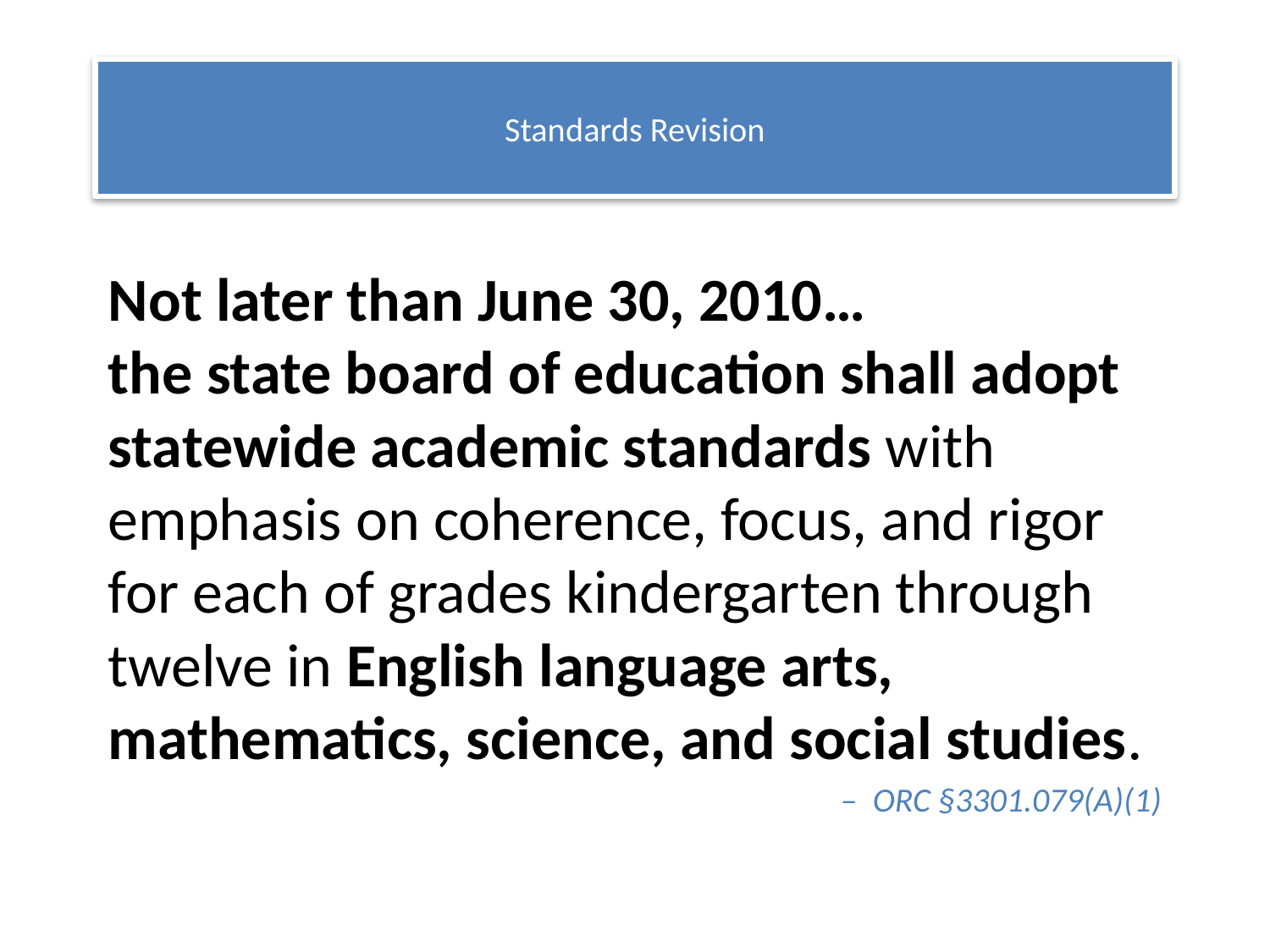

# Standards Revision
Not later than June 30, 2010…
the state board of education shall adopt statewide academic standards with emphasis on coherence, focus, and rigor for each of grades kindergarten through twelve in English language arts, mathematics, science, and social studies.
–  ORC §3301.079(A)(1)